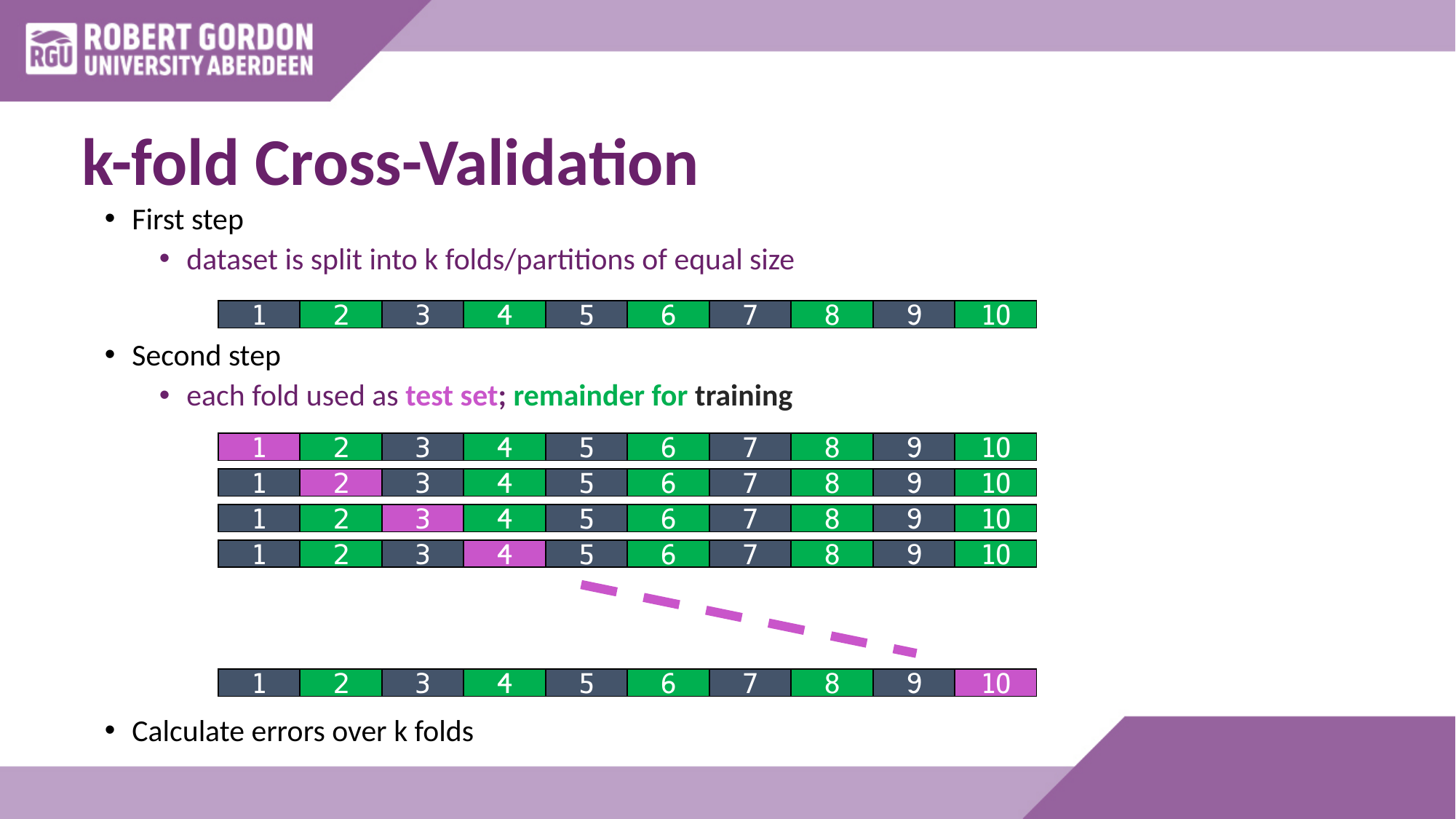

# k-fold Cross-Validation
First step
dataset is split into k folds/partitions of equal size

Second step
each fold used as test set; remainder for training

Calculate errors over k folds

1
2
3
4
5
6
7
8
9
10
1
2
3
4
5
6
7
8
9
10
1
2
3
4
5
6
7
8
9
10
1
2
3
4
5
6
7
8
9
10
1
2
3
4
5
6
7
8
9
10

1
2
3
4
5
6
7
8
9
10